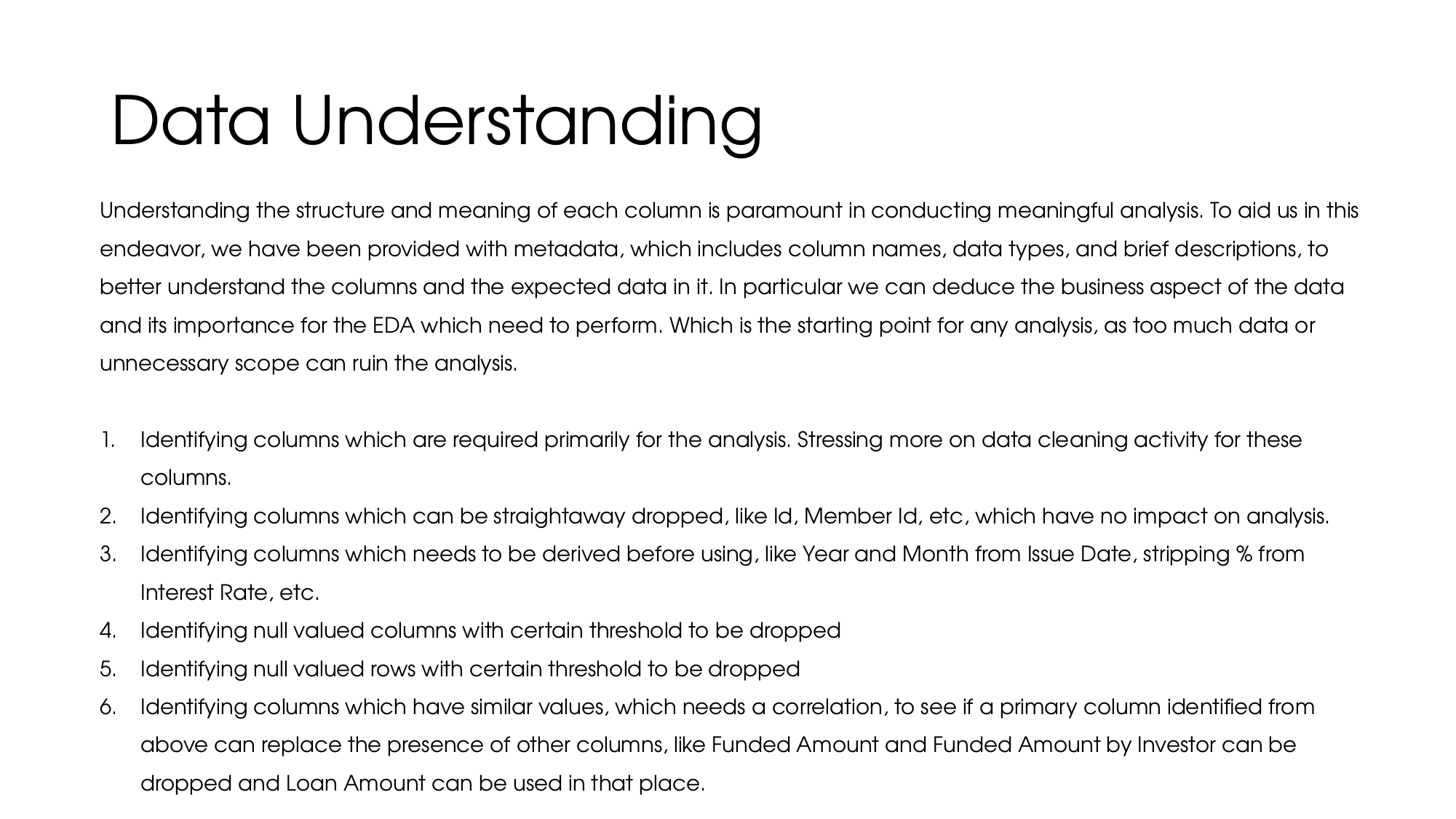

# Data Understanding
Understanding the structure and meaning of each column is paramount in conducting meaningful analysis. To aid us in this endeavor, we have been provided with metadata, which includes column names, data types, and brief descriptions, to better understand the columns and the expected data in it. In particular we can deduce the business aspect of the data and its importance for the EDA which need to perform. Which is the starting point for any analysis, as too much data or unnecessary scope can ruin the analysis.

Identifying columns which are required primarily for the analysis. Stressing more on data cleaning activity for these columns.
Identifying columns which can be straightaway dropped, like Id, Member Id, etc, which have no impact on analysis.
Identifying columns which needs to be derived before using, like Year and Month from Issue Date, stripping % from Interest Rate, etc.
Identifying null valued columns with certain threshold to be dropped
Identifying null valued rows with certain threshold to be dropped
Identifying columns which have similar values, which needs a correlation, to see if a primary column identified from above can replace the presence of other columns, like Funded Amount and Funded Amount by Investor can be dropped and Loan Amount can be used in that place.